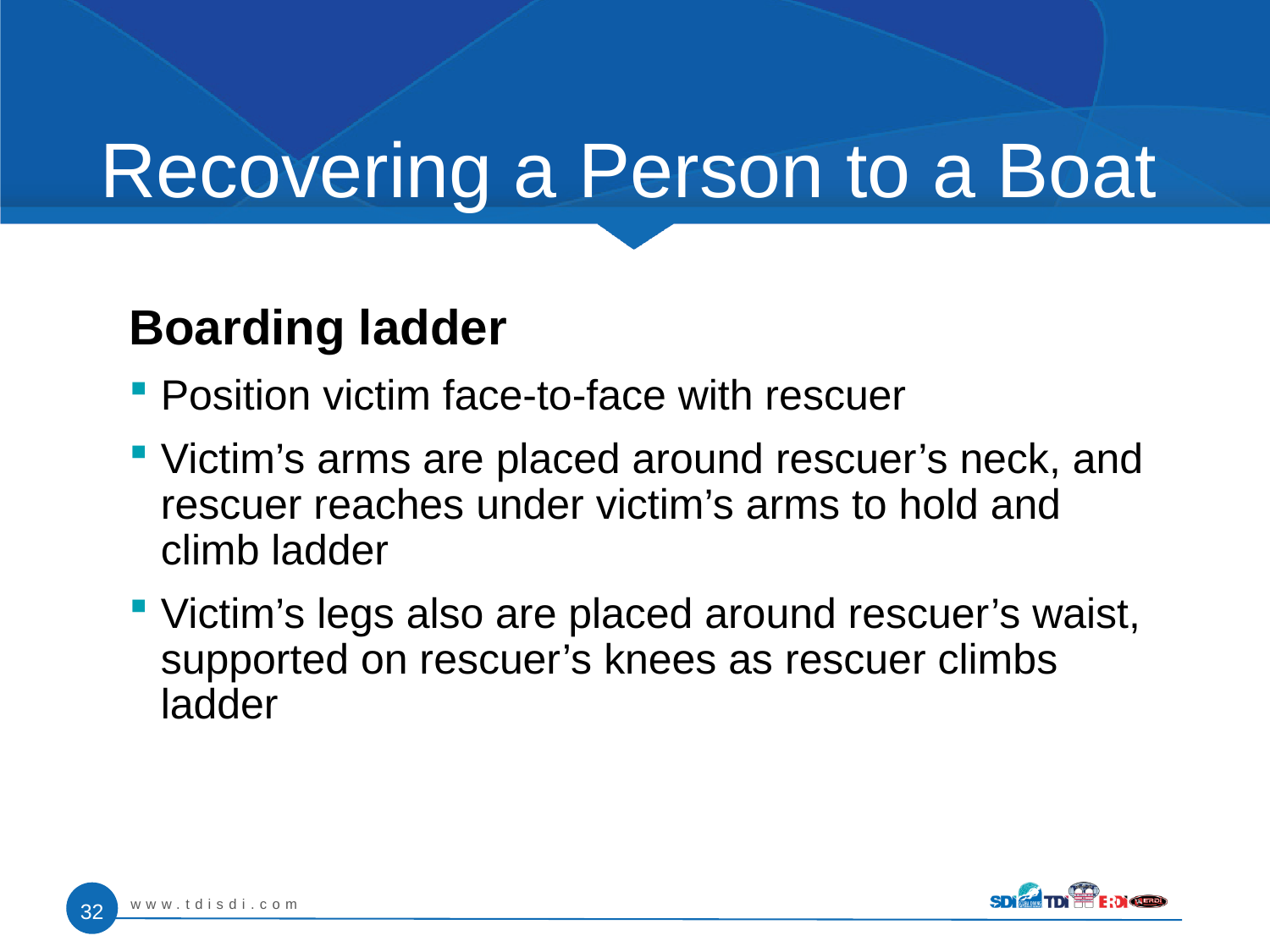

# Recovering a Person to a Boat
Boarding ladder
Position victim face-to-face with rescuer
Victim’s arms are placed around rescuer’s neck, and rescuer reaches under victim’s arms to hold and climb ladder
Victim’s legs also are placed around rescuer’s waist, supported on rescuer’s knees as rescuer climbs ladder
www.tdisdi.com
32